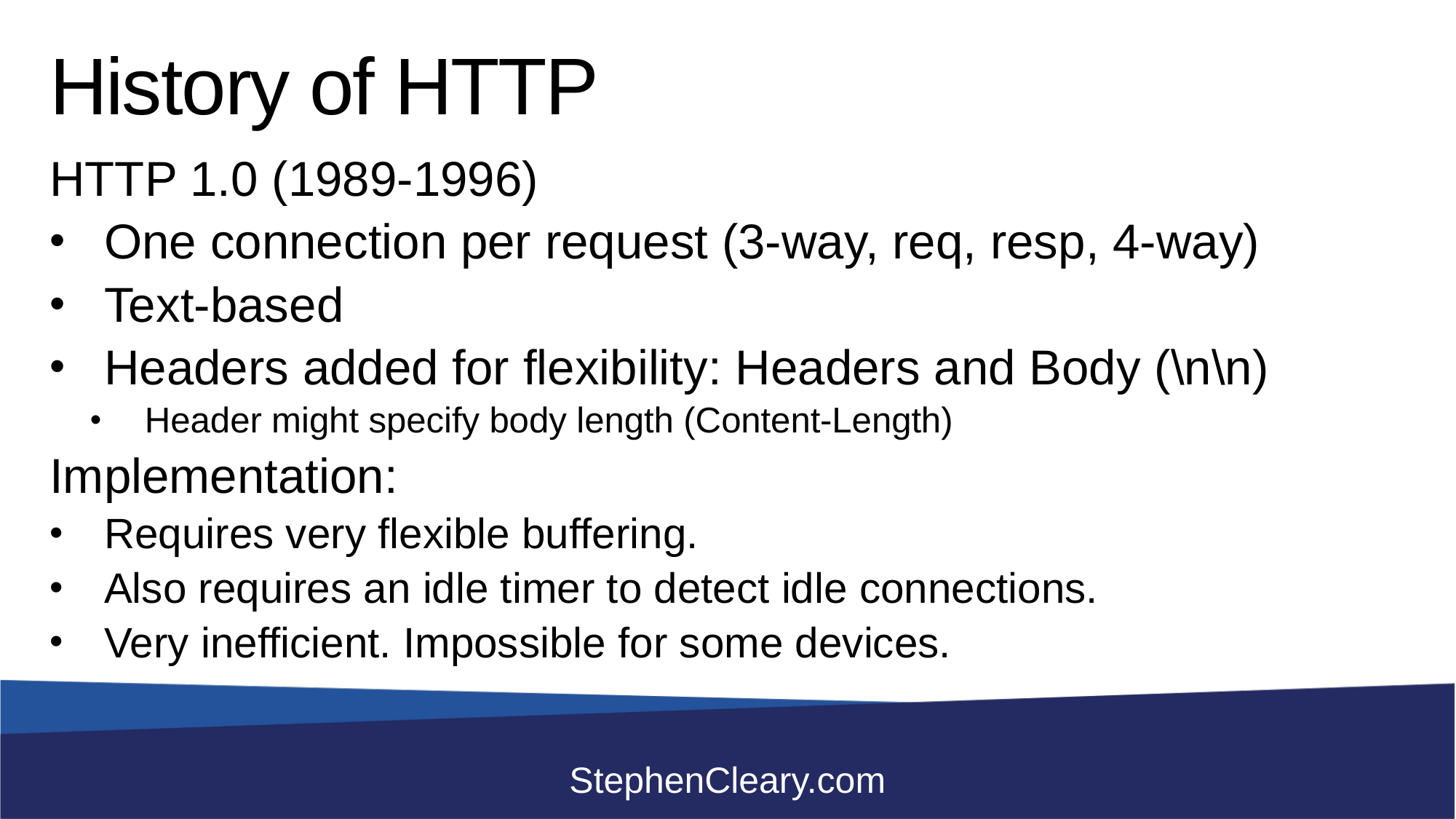

# History of HTTP
HTTP 1.0 (1989-1996)
One connection per request (3-way, req, resp, 4-way)
Text-based
Headers added for flexibility: Headers and Body (\n\n)
Header might specify body length (Content-Length)
Implementation:
Requires very flexible buffering.
Also requires an idle timer to detect idle connections.
Very inefficient. Impossible for some devices.